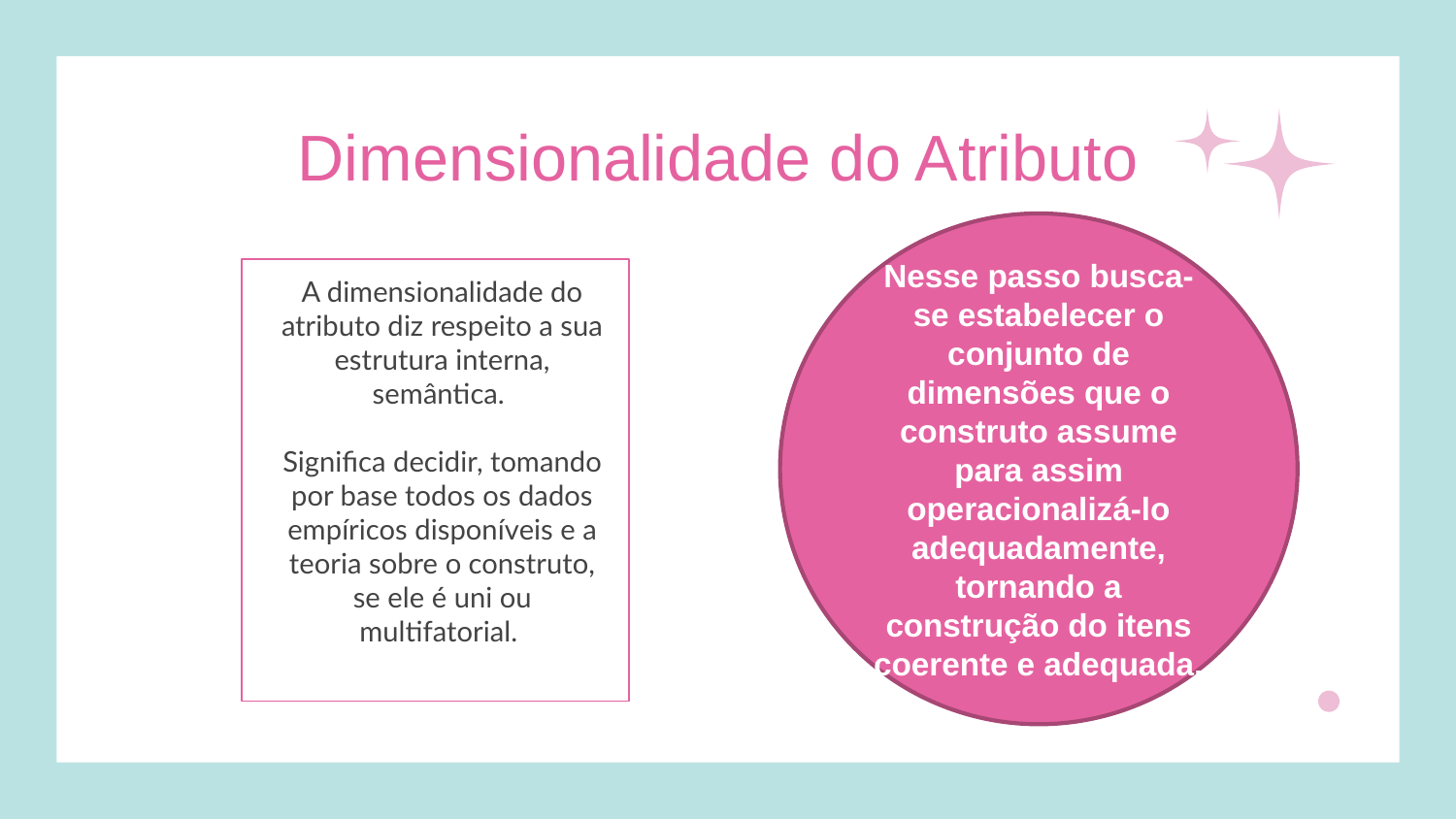

# Dimensionalidade do Atributo
Nesse passo busca-se estabelecer o conjunto de dimensões que o construto assume para assim operacionalizá-lo adequadamente, tornando a construção do itens coerente e adequada.

A dimensionalidade do atributo diz respeito a sua estrutura interna, semântica.

Significa decidir, tomando por base todos os dados empíricos disponíveis e a teoria sobre o construto, se ele é uni ou multifatorial.